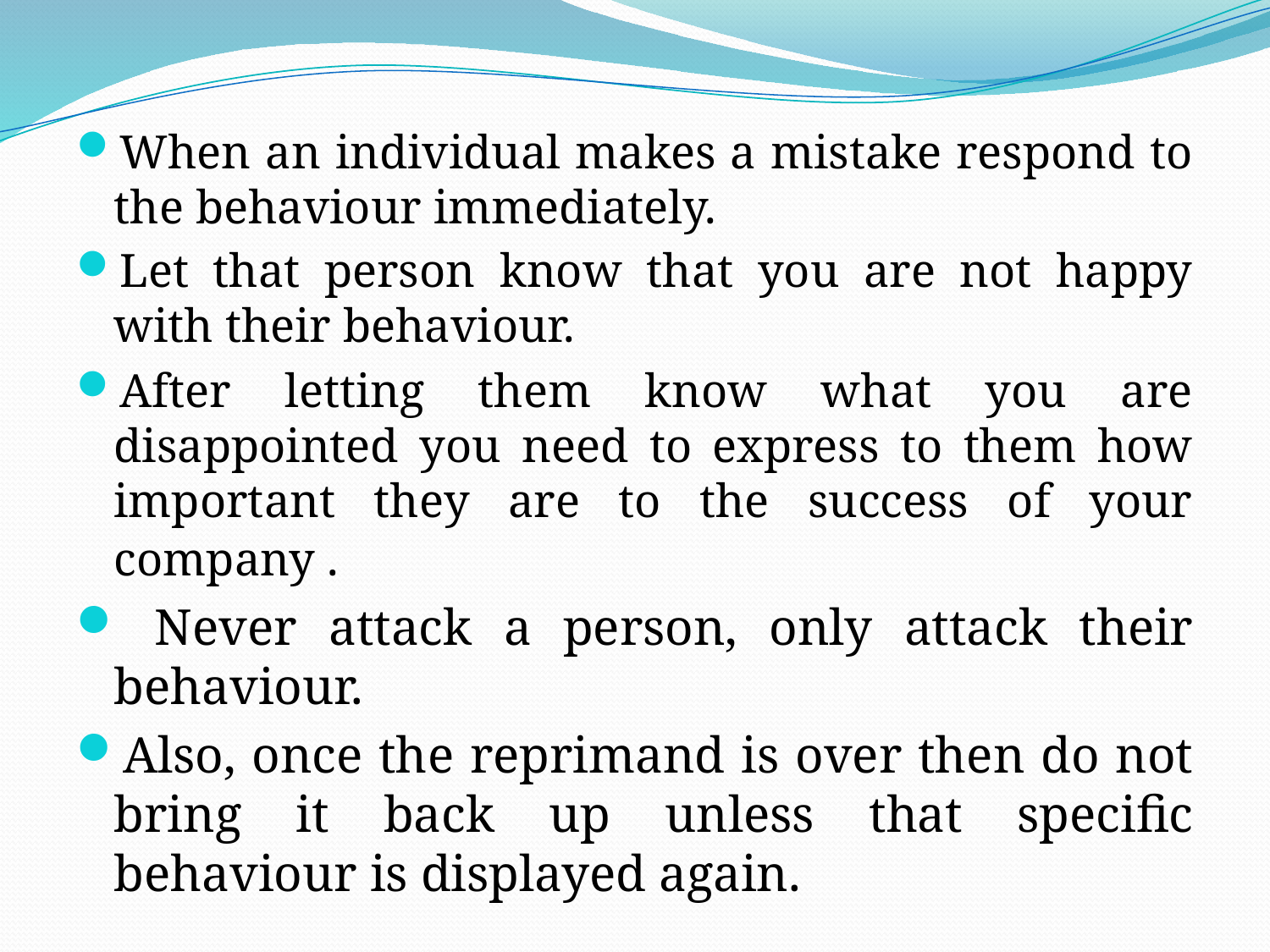

When an individual makes a mistake respond to the behaviour immediately.
Let that person know that you are not happy with their behaviour.
After letting them know what you are disappointed you need to express to them how important they are to the success of your company .
 Never attack a person, only attack their behaviour.
Also, once the reprimand is over then do not bring it back up unless that specific behaviour is displayed again.